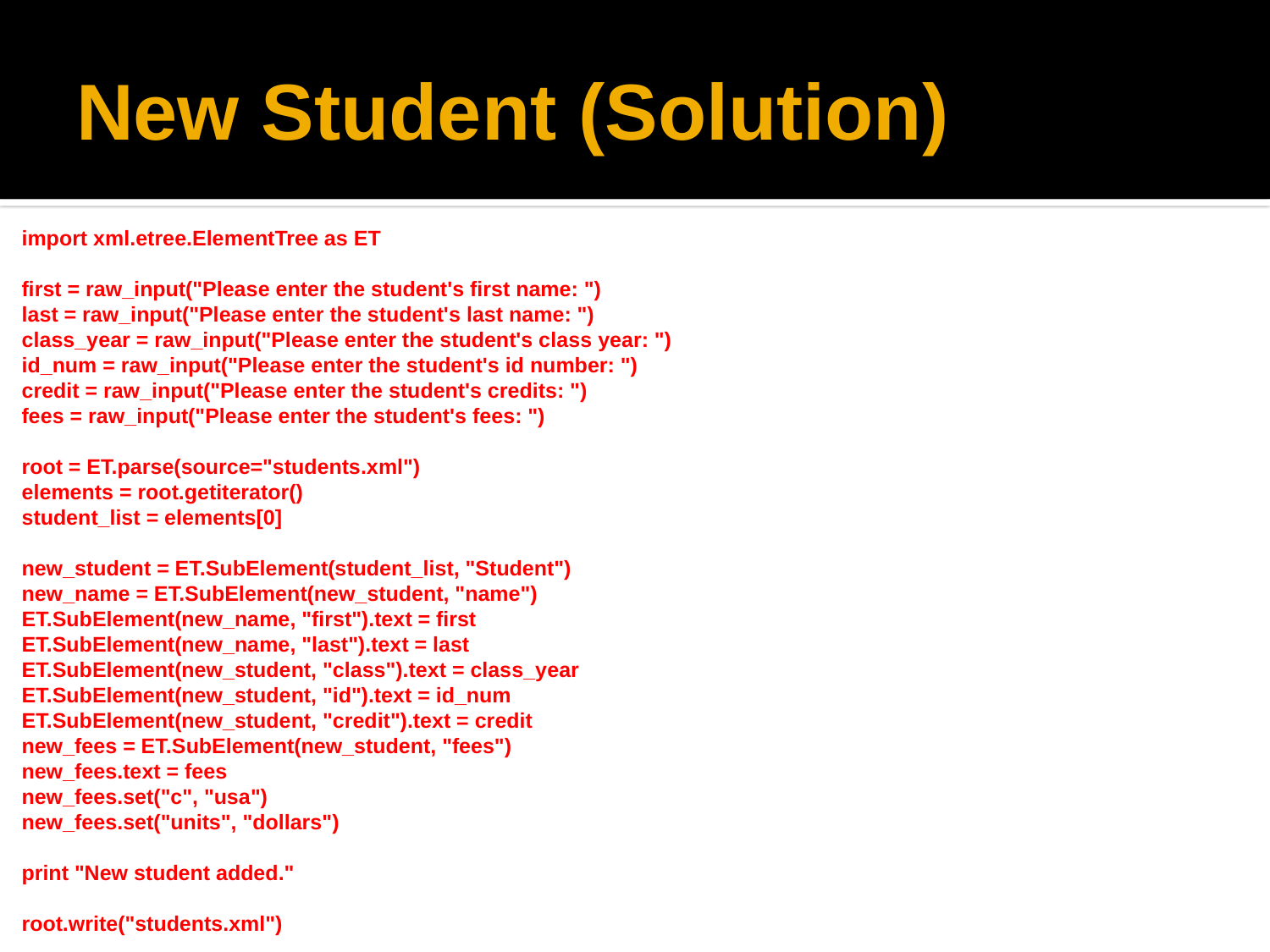

# New Student (Solution)
import xml.etree.ElementTree as ET

first = raw_input("Please enter the student's first name: ")
last = raw_input("Please enter the student's last name: ")
class_year = raw_input("Please enter the student's class year: ")
id_num = raw_input("Please enter the student's id number: ")
credit = raw_input("Please enter the student's credits: ")
fees = raw_input("Please enter the student's fees: ")

root = ET.parse(source="students.xml")
elements = root.getiterator()
student_list = elements[0]

new_student = ET.SubElement(student_list, "Student")
new_name = ET.SubElement(new_student, "name")
ET.SubElement(new_name, "first").text = first
ET.SubElement(new_name, "last").text = last
ET.SubElement(new_student, "class").text = class_year
ET.SubElement(new_student, "id").text = id_num
ET.SubElement(new_student, "credit").text = credit
new_fees = ET.SubElement(new_student, "fees")
new_fees.text = fees
new_fees.set("c", "usa")
new_fees.set("units", "dollars")

print "New student added."

root.write("students.xml")